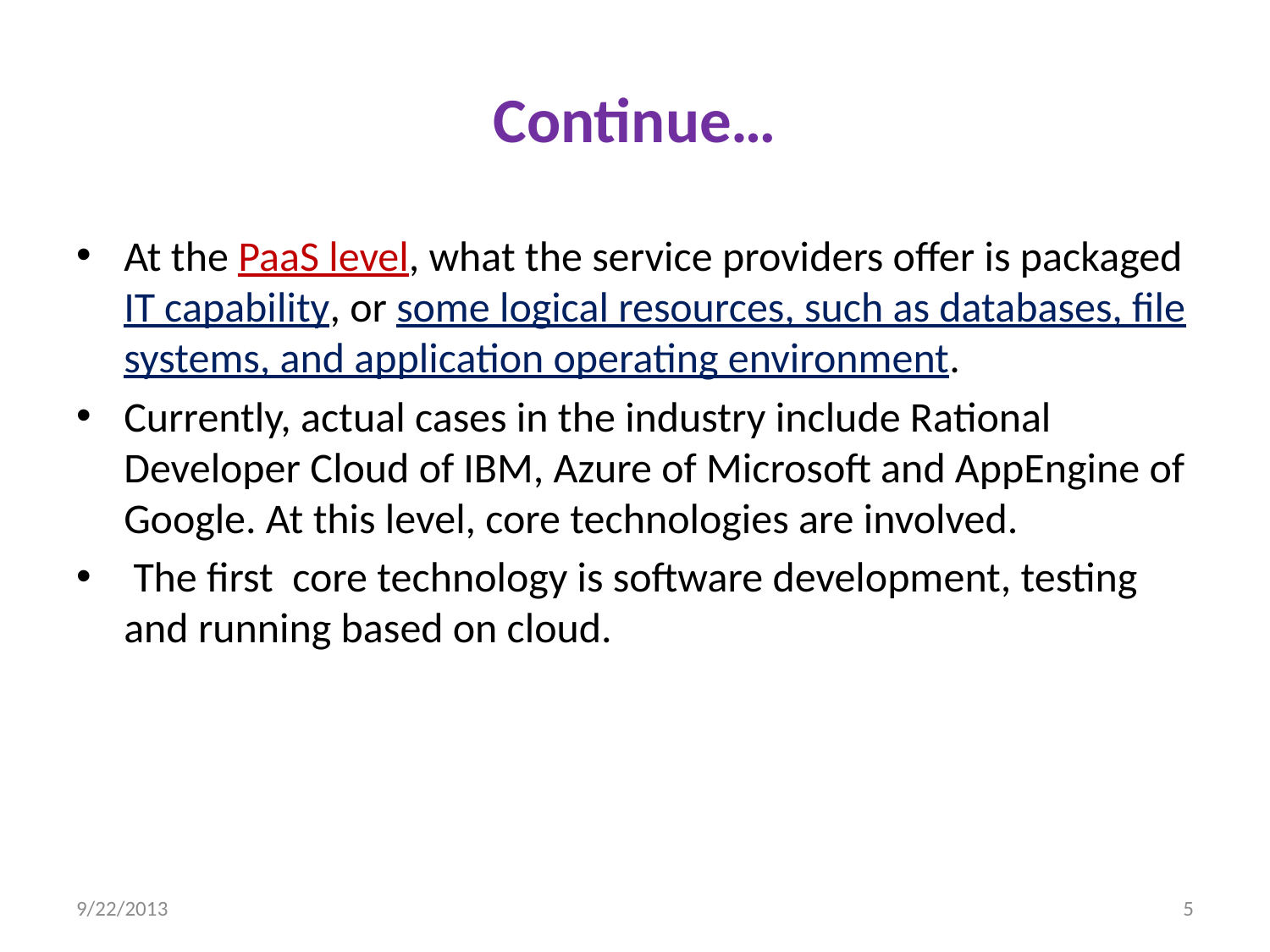

# Continue…
At the PaaS level, what the service providers offer is packaged IT capability, or some logical resources, such as databases, file systems, and application operating environment.
Currently, actual cases in the industry include Rational Developer Cloud of IBM, Azure of Microsoft and AppEngine of Google. At this level, core technologies are involved.
 The first  core technology is software development, testing and running based on cloud.

9/22/2013
5